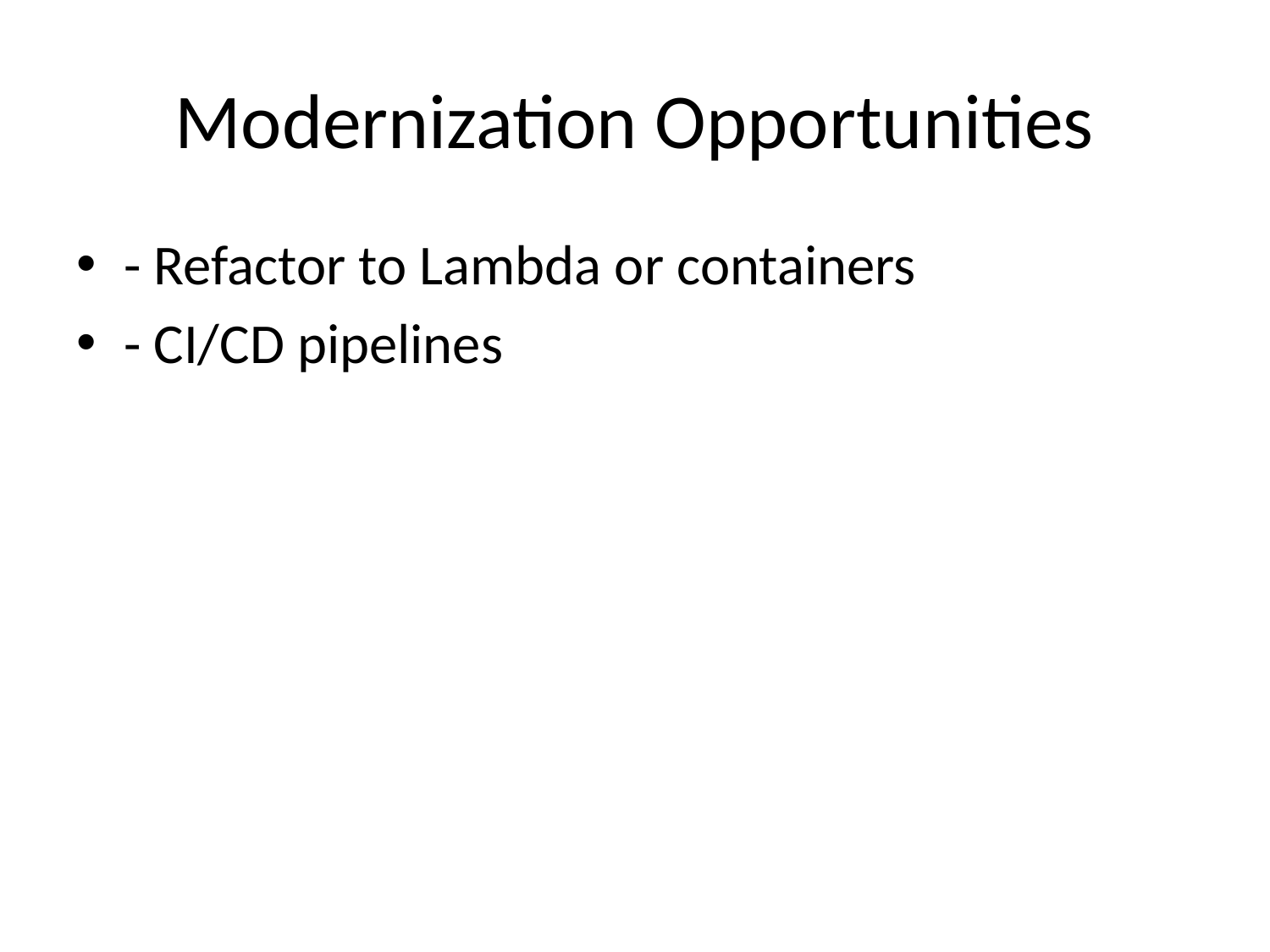

# Modernization Opportunities
- Refactor to Lambda or containers
- CI/CD pipelines